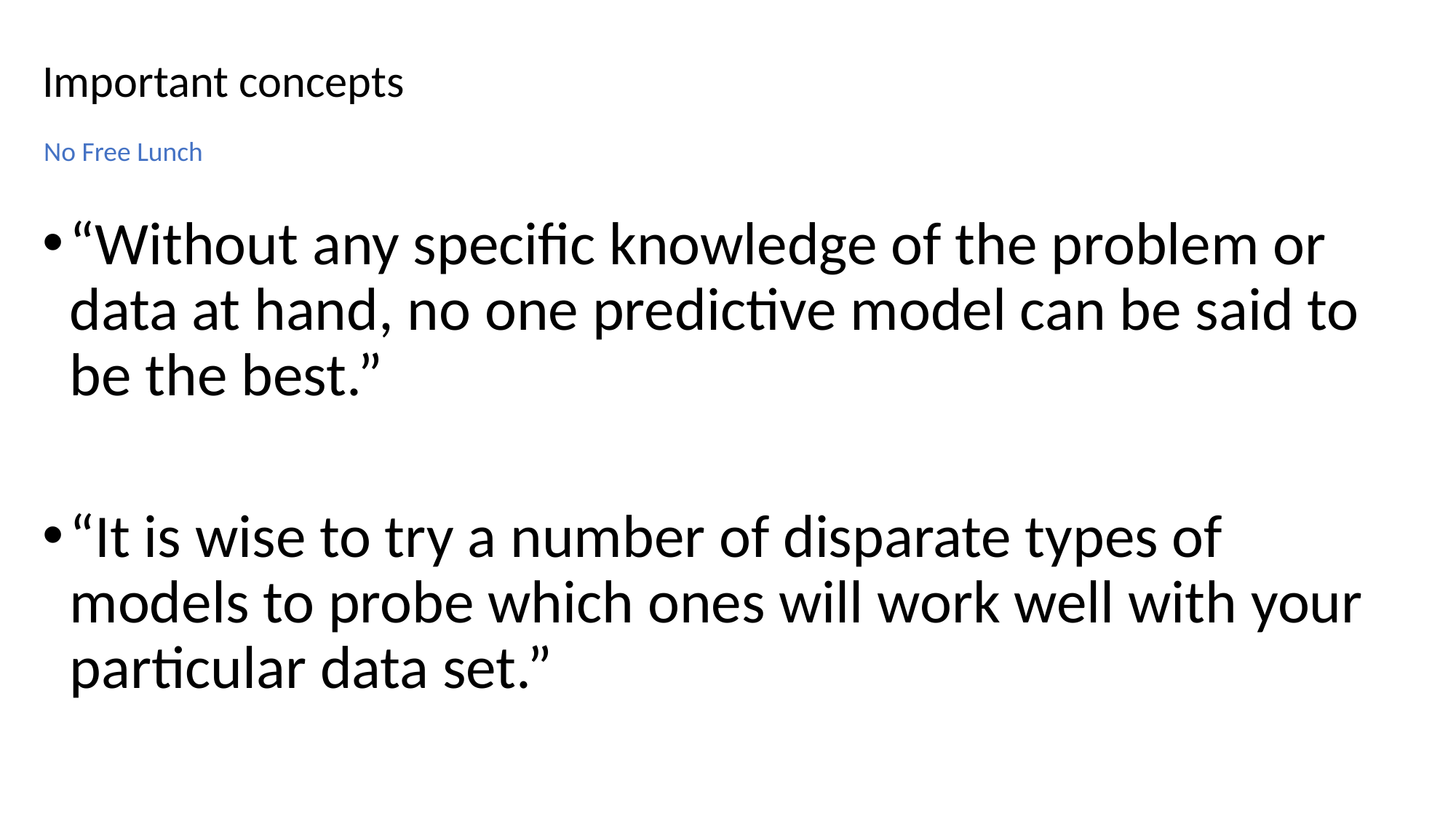

# Important concepts
No Free Lunch
“Without any specific knowledge of the problem or data at hand, no one predictive model can be said to be the best.”

“It is wise to try a number of disparate types of models to probe which ones will work well with your particular data set.”